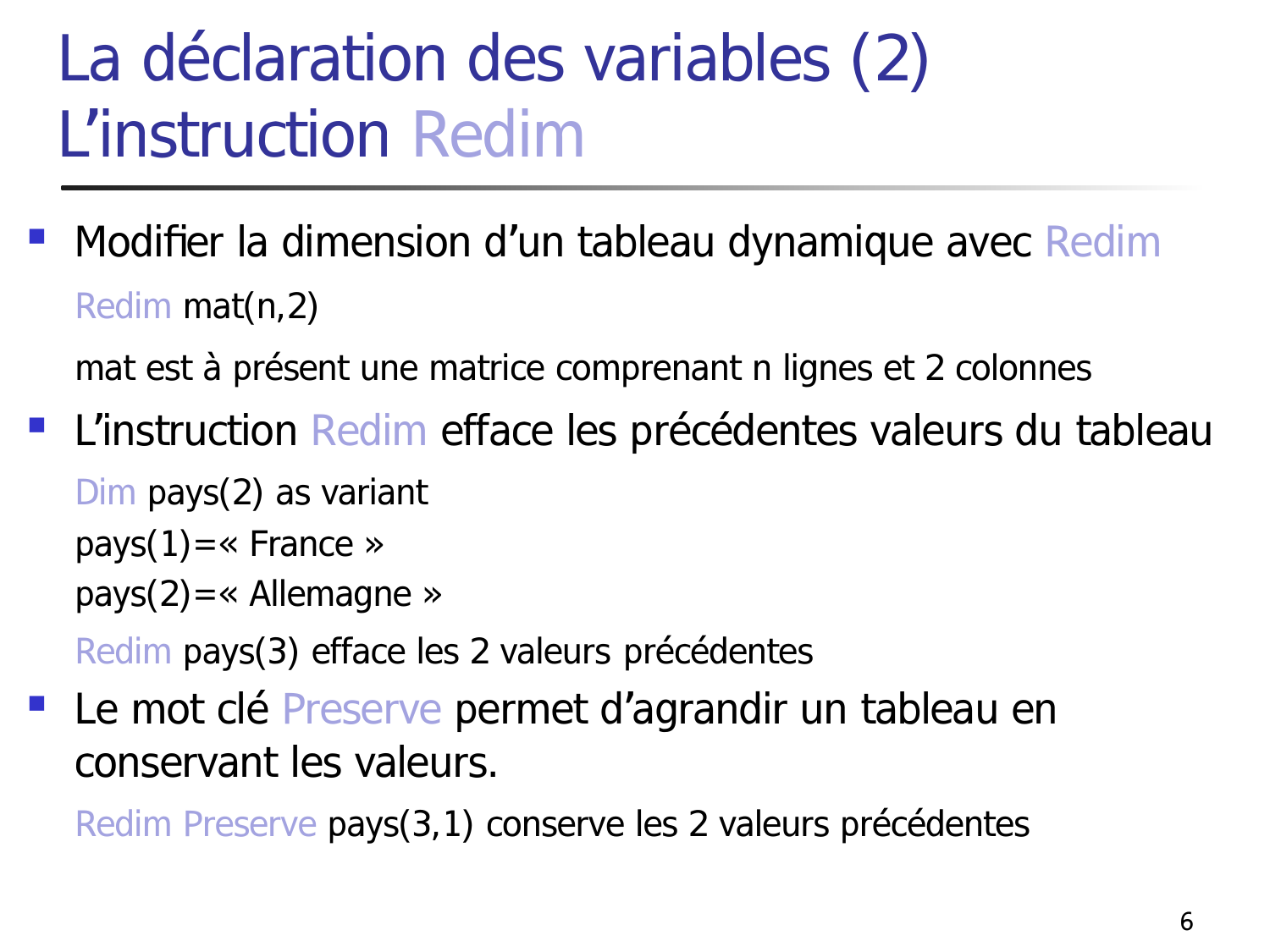

# La déclaration des variables (2) L’instruction Redim
Modifier la dimension d’un tableau dynamique avec Redim
	Redim mat(n,2)
	mat est à présent une matrice comprenant n lignes et 2 colonnes
L’instruction Redim efface les précédentes valeurs du tableau
	Dim pays(2) as variant
	pays(1)=« France »
	pays(2)=« Allemagne »
	Redim pays(3) efface les 2 valeurs précédentes
Le mot clé Preserve permet d’agrandir un tableau en conservant les valeurs.
	Redim Preserve pays(3,1) conserve les 2 valeurs précédentes

6